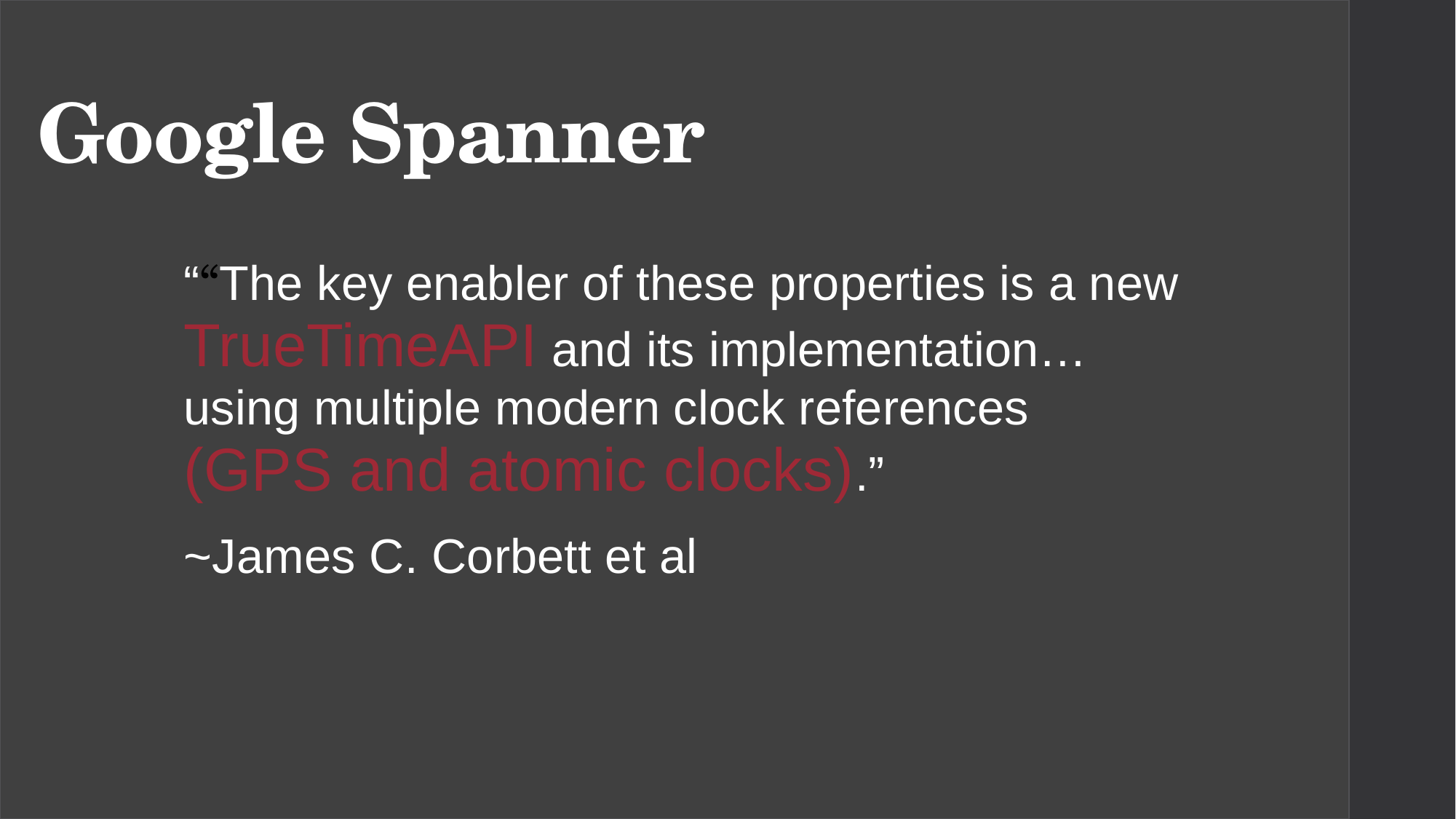

Google Spanner
#

““The key enabler of these properties is a new TrueTimeAPI and its implementation…using multiple modern clock references (GPS and atomic clocks).”
~James C. Corbett et al